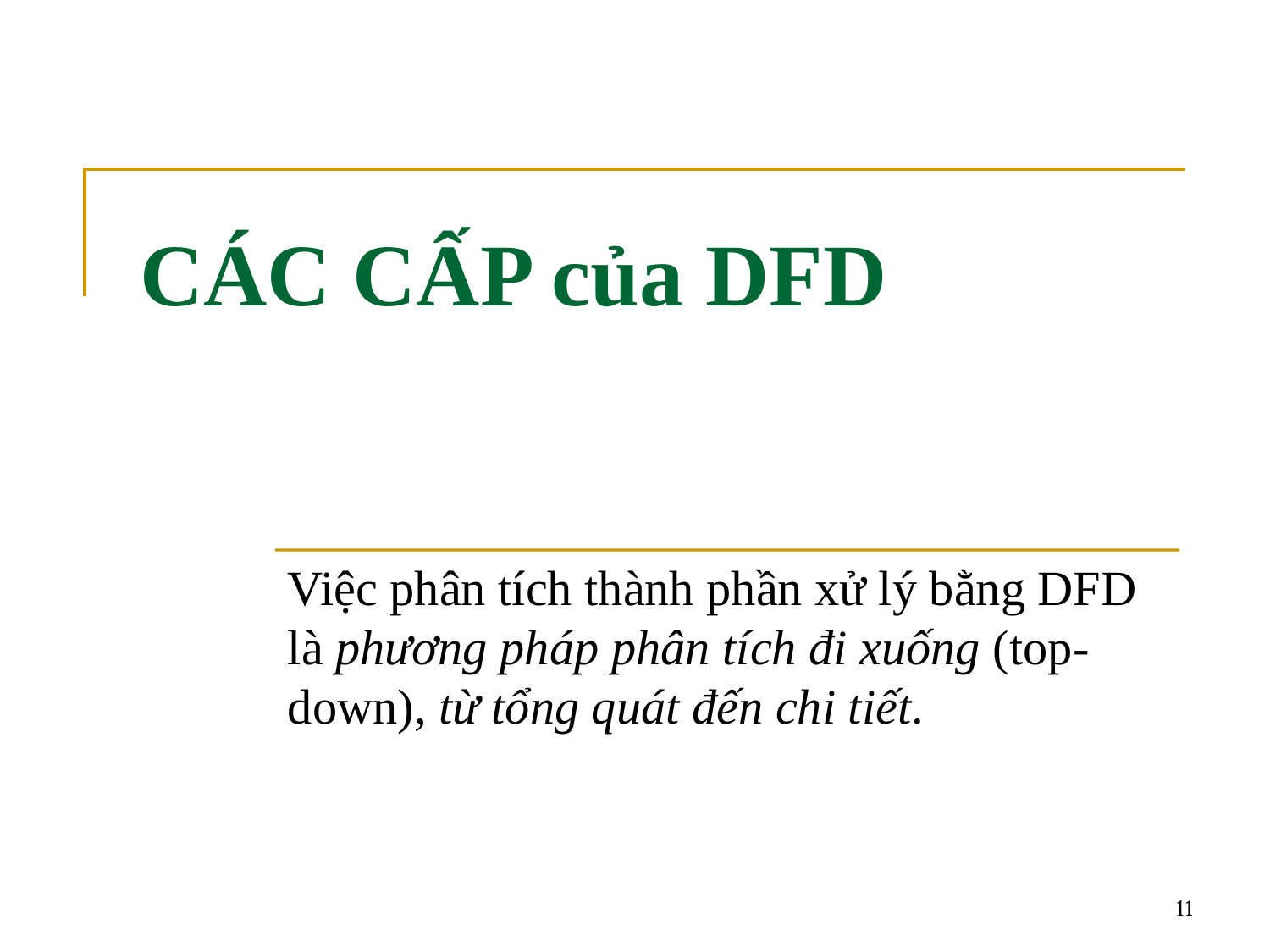

# CÁC CẤP của DFD
Việc phân tích thành phần xử lý bằng DFD là phương pháp phân tích đi xuống (top-down), từ tổng quát đến chi tiết.
11